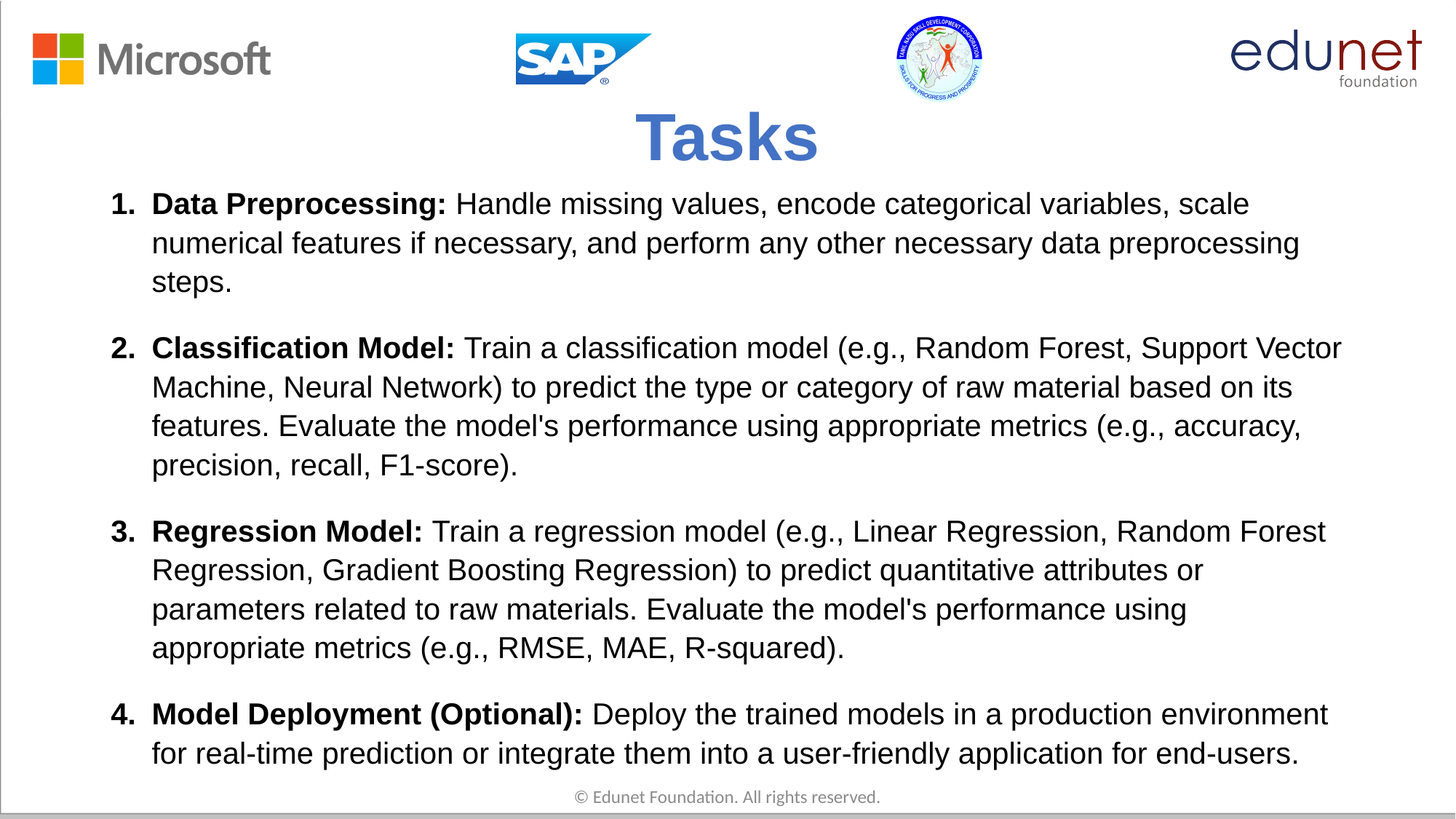

# Tasks
Data Preprocessing: Handle missing values, encode categorical variables, scale numerical features if necessary, and perform any other necessary data preprocessing steps.
Classification Model: Train a classification model (e.g., Random Forest, Support Vector Machine, Neural Network) to predict the type or category of raw material based on its features. Evaluate the model's performance using appropriate metrics (e.g., accuracy, precision, recall, F1-score).
Regression Model: Train a regression model (e.g., Linear Regression, Random Forest Regression, Gradient Boosting Regression) to predict quantitative attributes or parameters related to raw materials. Evaluate the model's performance using appropriate metrics (e.g., RMSE, MAE, R-squared).
Model Deployment (Optional): Deploy the trained models in a production environment for real-time prediction or integrate them into a user-friendly application for end-users.

© Edunet Foundation. All rights reserved.